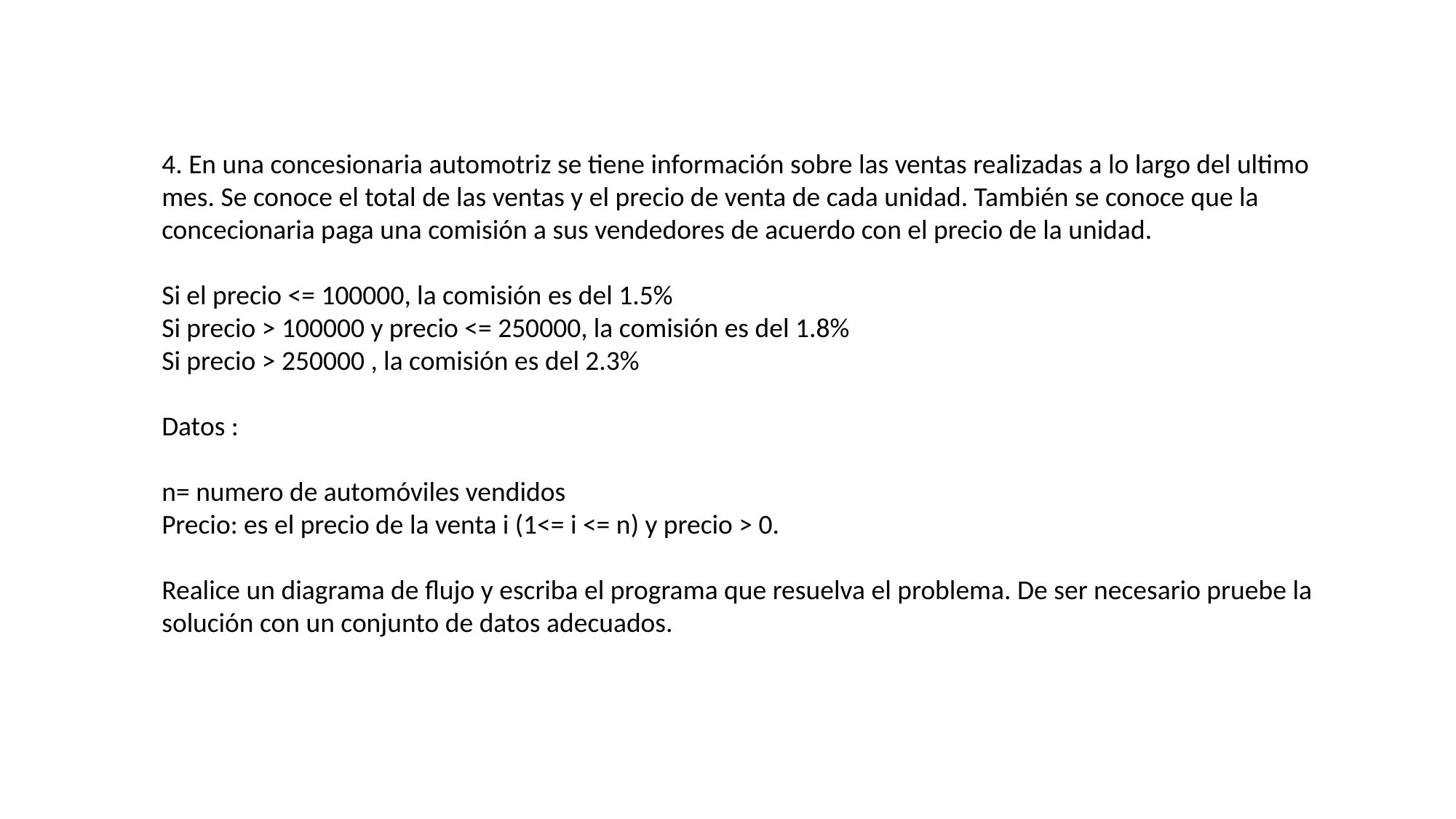

4. En una concesionaria automotriz se tiene información sobre las ventas realizadas a lo largo del ultimo mes. Se conoce el total de las ventas y el precio de venta de cada unidad. También se conoce que la concecionaria paga una comisión a sus vendedores de acuerdo con el precio de la unidad.

Si el precio <= 100000, la comisión es del 1.5%
Si precio > 100000 y precio <= 250000, la comisión es del 1.8%
Si precio > 250000 , la comisión es del 2.3%

Datos :

n= numero de automóviles vendidos
Precio: es el precio de la venta i (1<= i <= n) y precio > 0.

Realice un diagrama de flujo y escriba el programa que resuelva el problema. De ser necesario pruebe la solución con un conjunto de datos adecuados.